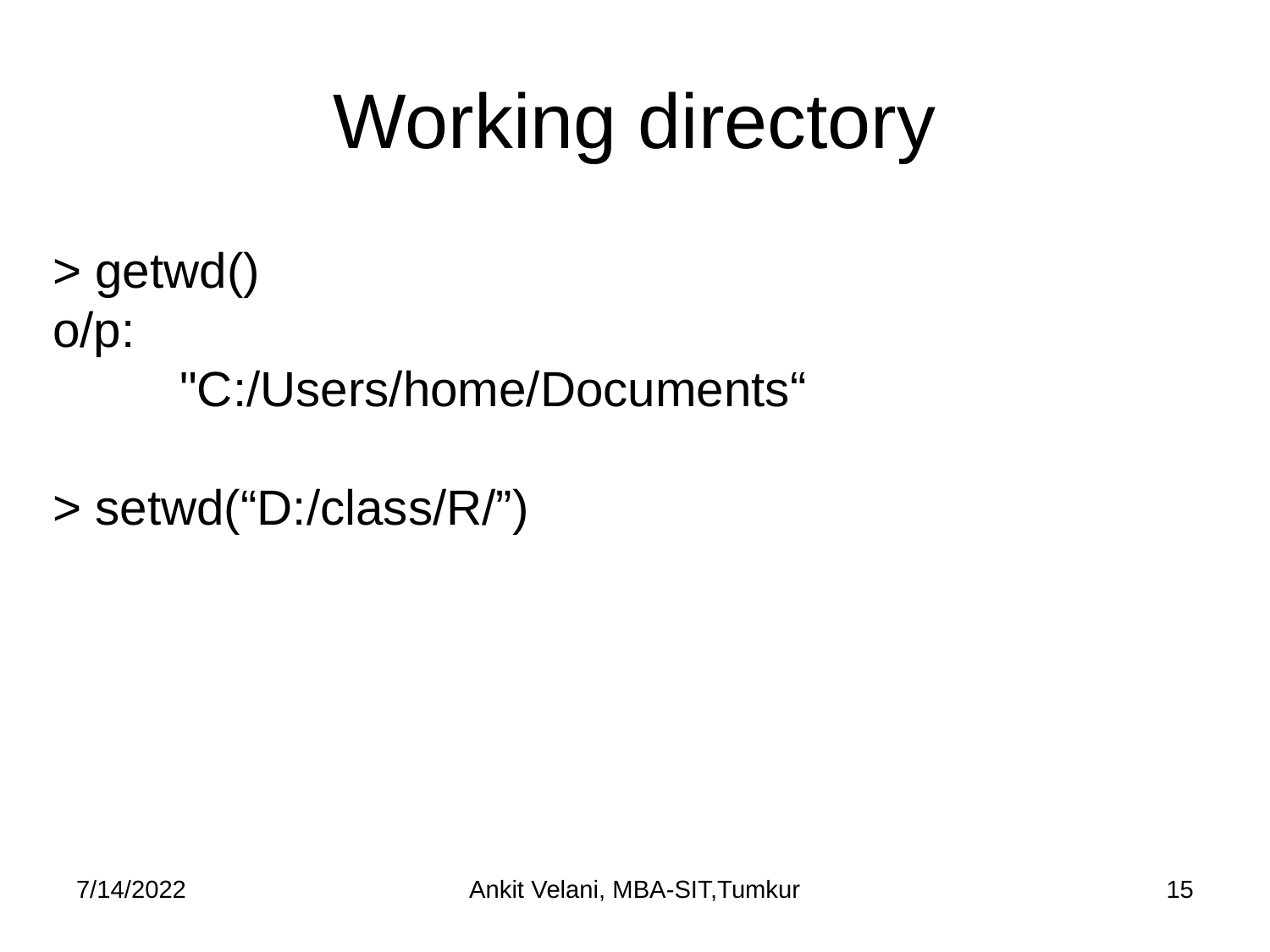

# Working directory

> getwd()
o/p:
	"C:/Users/home/Documents“

> setwd(“D:/class/R/”)
7/14/2022
Ankit Velani, MBA-SIT,Tumkur
15